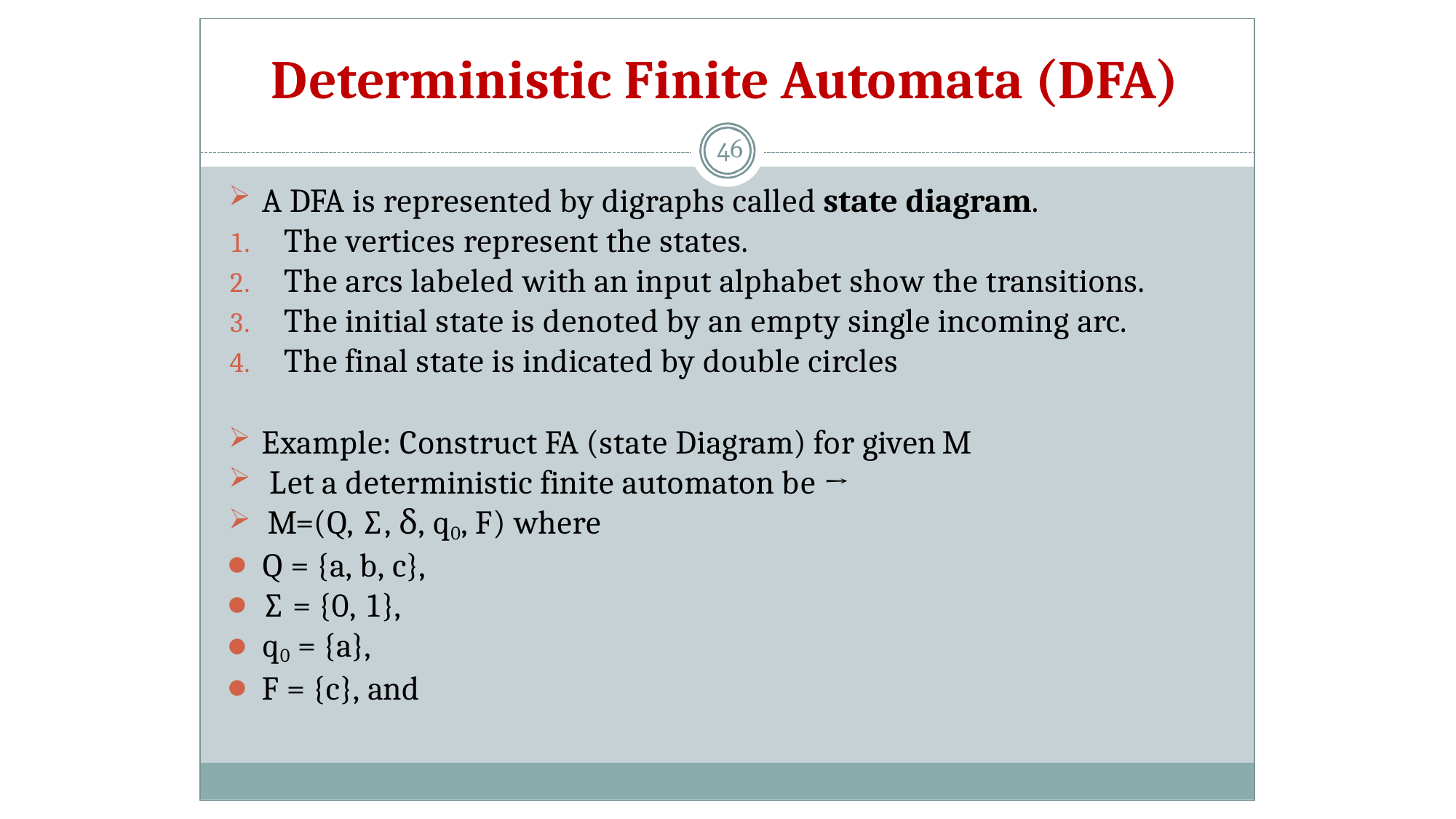

# Deterministic Finite Automata (DFA)
46
A DFA is represented by digraphs called state diagram.
The vertices represent the states.
The arcs labeled with an input alphabet show the transitions.
The initial state is denoted by an empty single incoming arc.
The final state is indicated by double circles

Example: Construct FA (state Diagram) for given M
Let a deterministic finite automaton be →
M=(Q, ∑, δ, q0, F) where
Q = {a, b, c},
∑ = {0, 1},
q0 = {a},
F = {c}, and